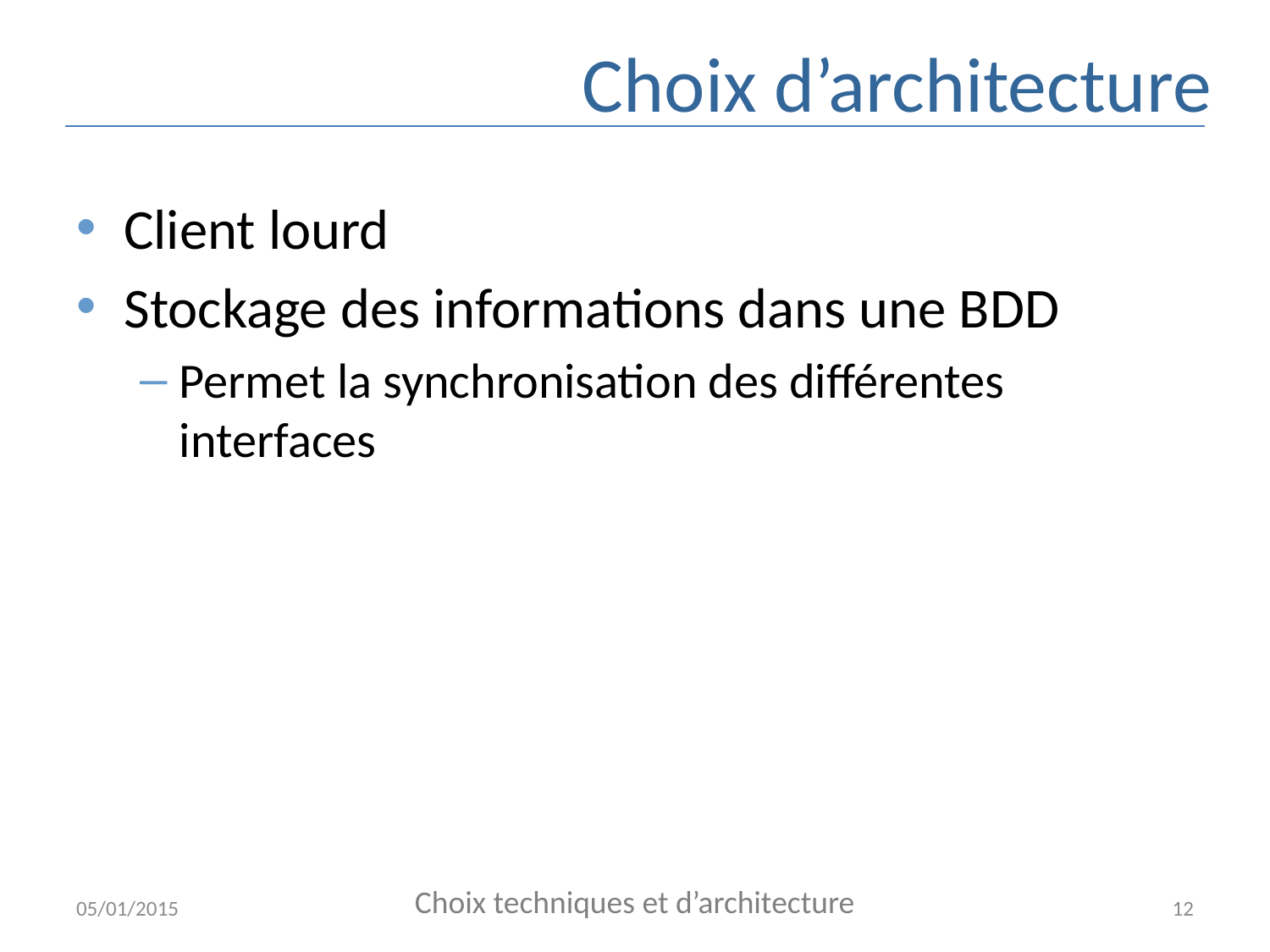

# Choix d’architecture
Client lourd
Stockage des informations dans une BDD
Permet la synchronisation des différentes interfaces
Choix techniques et d’architecture
05/01/2015
12